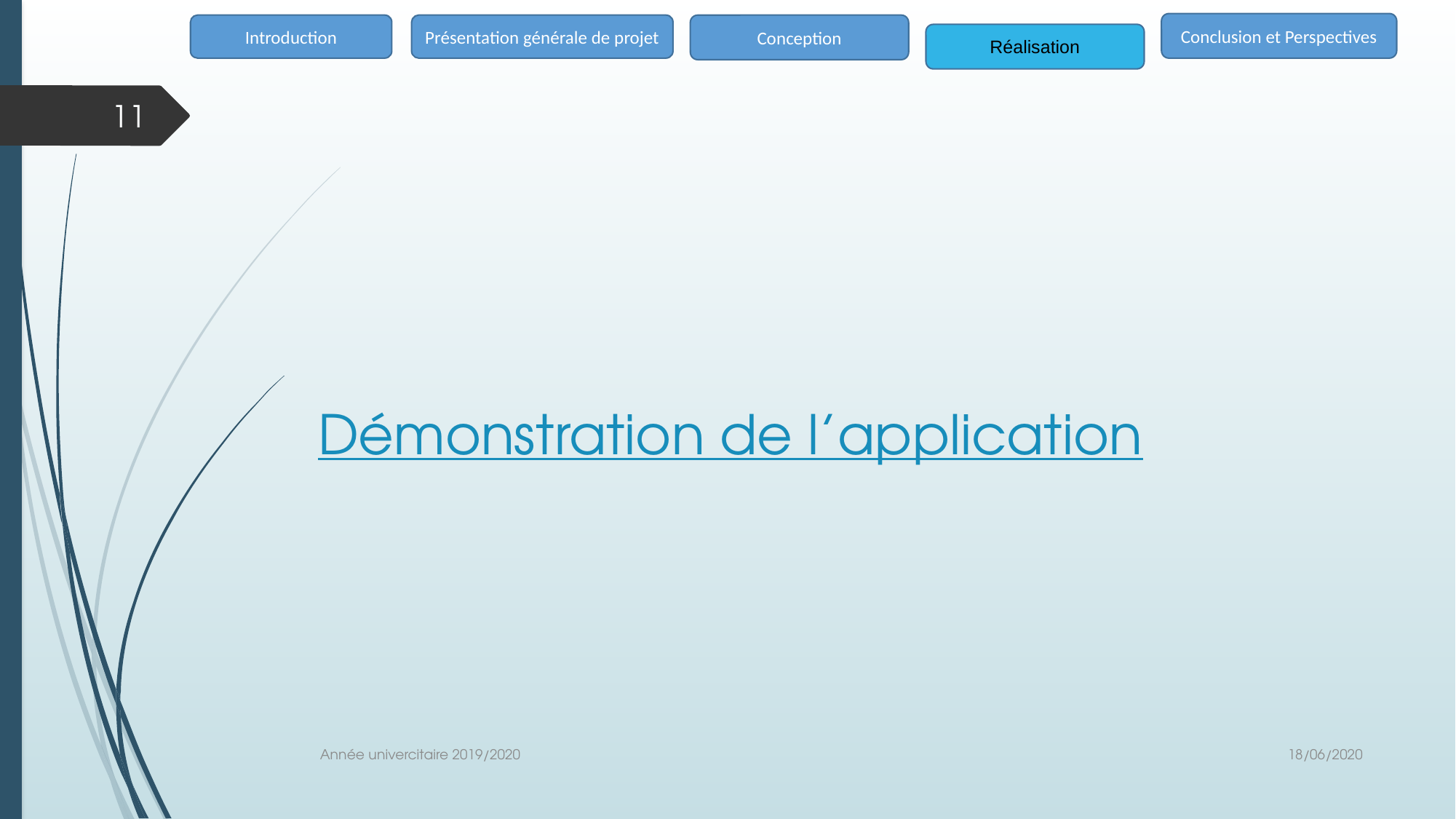

Conclusion et Perspectives
Introduction
Présentation générale de projet
Conception
Réalisation
11
# Démonstration de l’application
18/06/2020
Année univercitaire 2019/2020